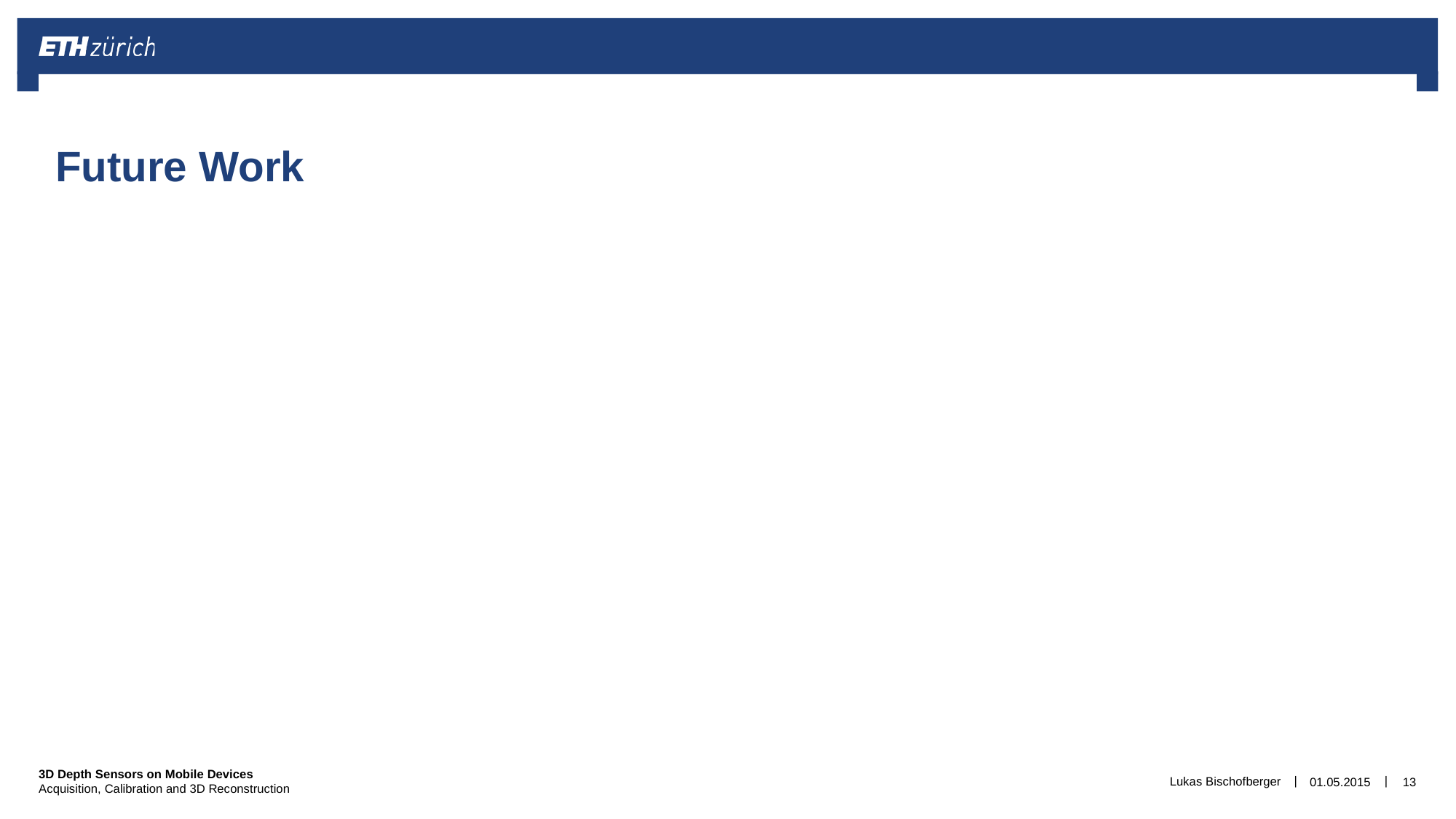

# Future Work
Lukas Bischofberger
01.05.2015
13